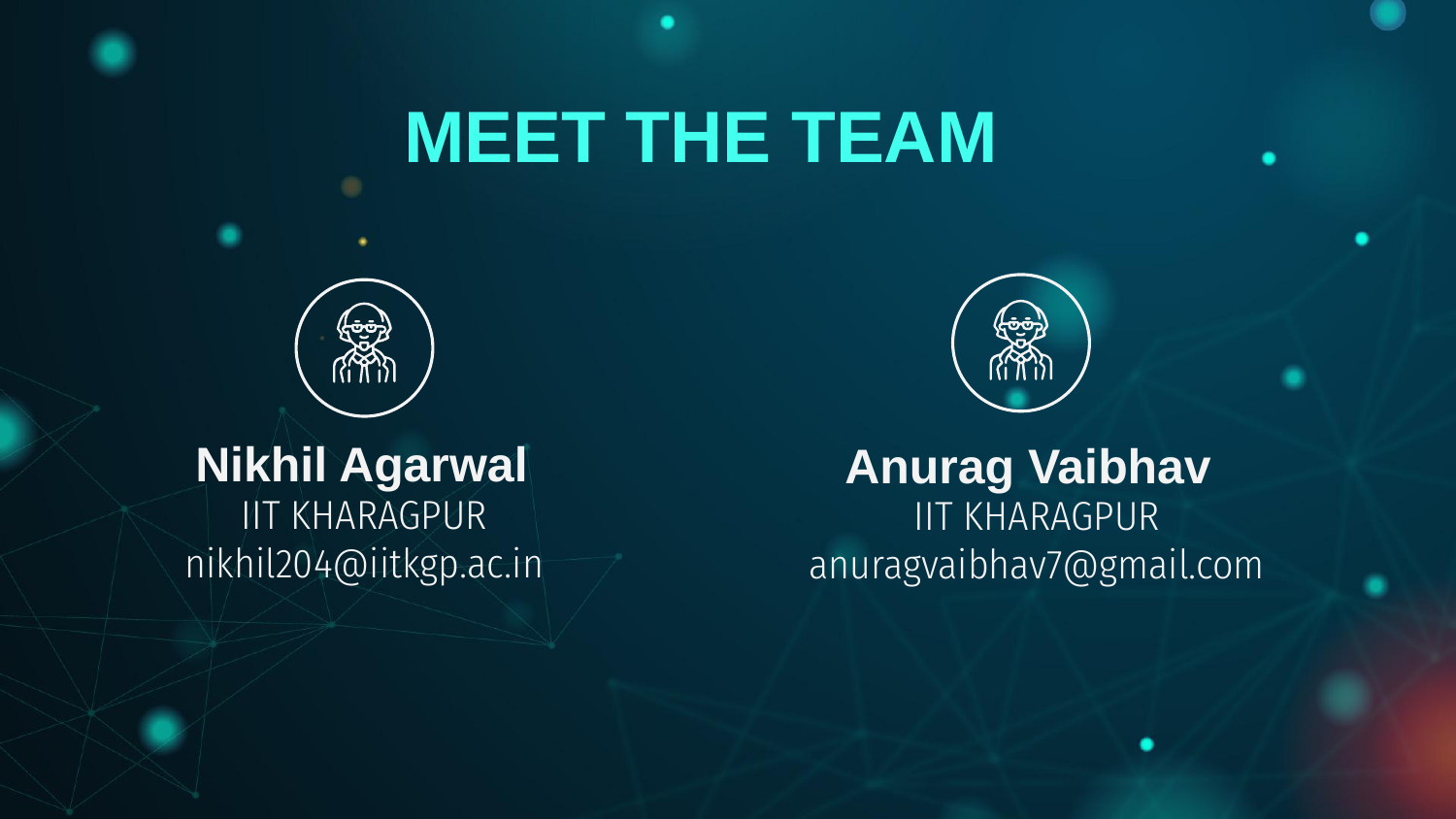

# MEET THE TEAM

Nikhil Agarwal
Anurag Vaibhav

IIT KHARAGPUR
nikhil204@iitkgp.ac.in
IIT KHARAGPUR
anuragvaibhav7@gmail.com